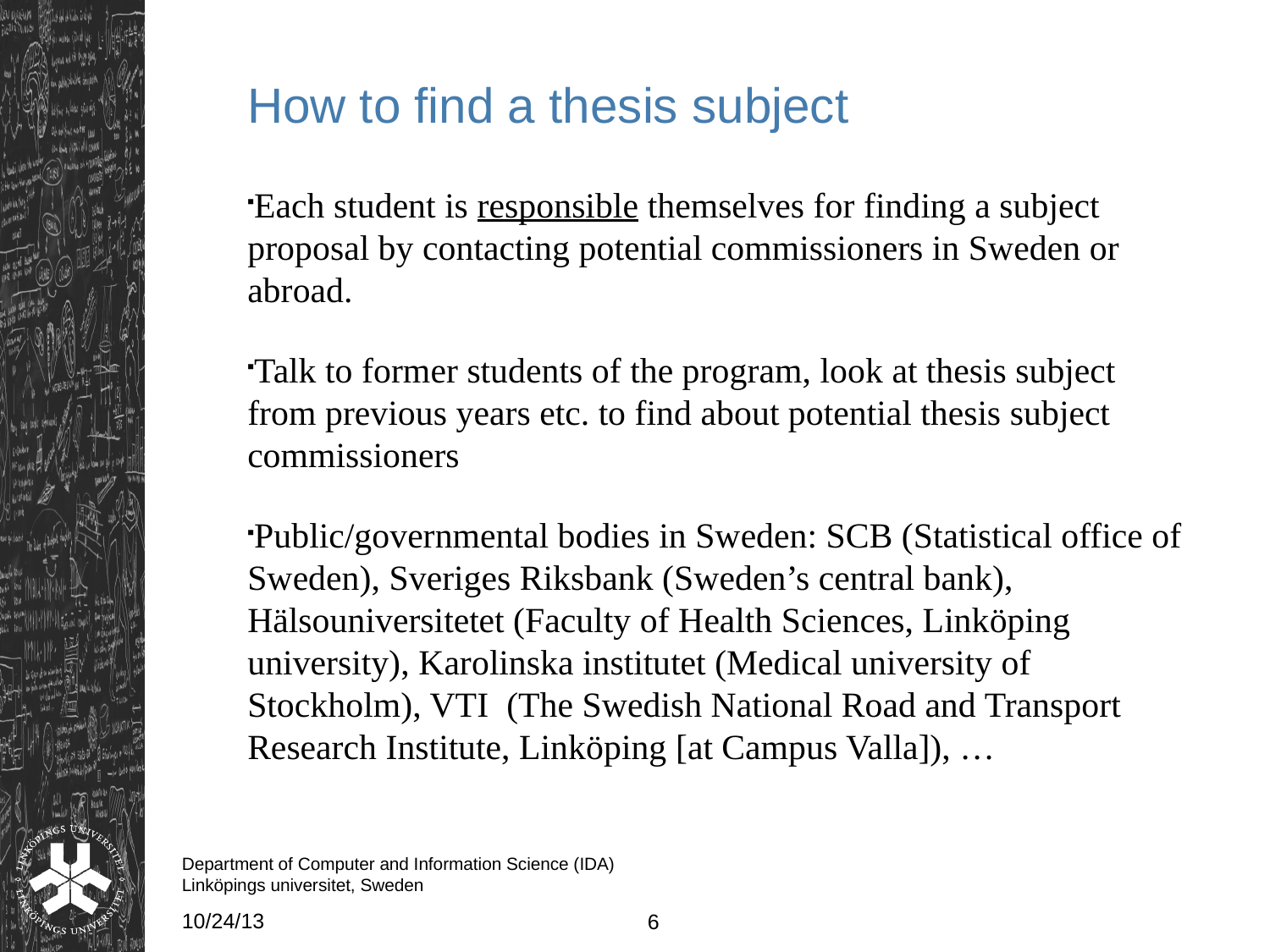

How to find a thesis subject
Each student is responsible themselves for finding a subject proposal by contacting potential commissioners in Sweden or abroad.

Talk to former students of the program, look at thesis subject from previous years etc. to find about potential thesis subject commissioners

Public/governmental bodies in Sweden: SCB (Statistical office of Sweden), Sveriges Riksbank (Sweden’s central bank), Hälsouniversitetet (Faculty of Health Sciences, Linköping university), Karolinska institutet (Medical university of Stockholm), VTI  (The Swedish National Road and Transport Research Institute, Linköping [at Campus Valla]), …

Department of Computer and Information Science (IDA) Linköpings universitet, Sweden
10/24/13
6